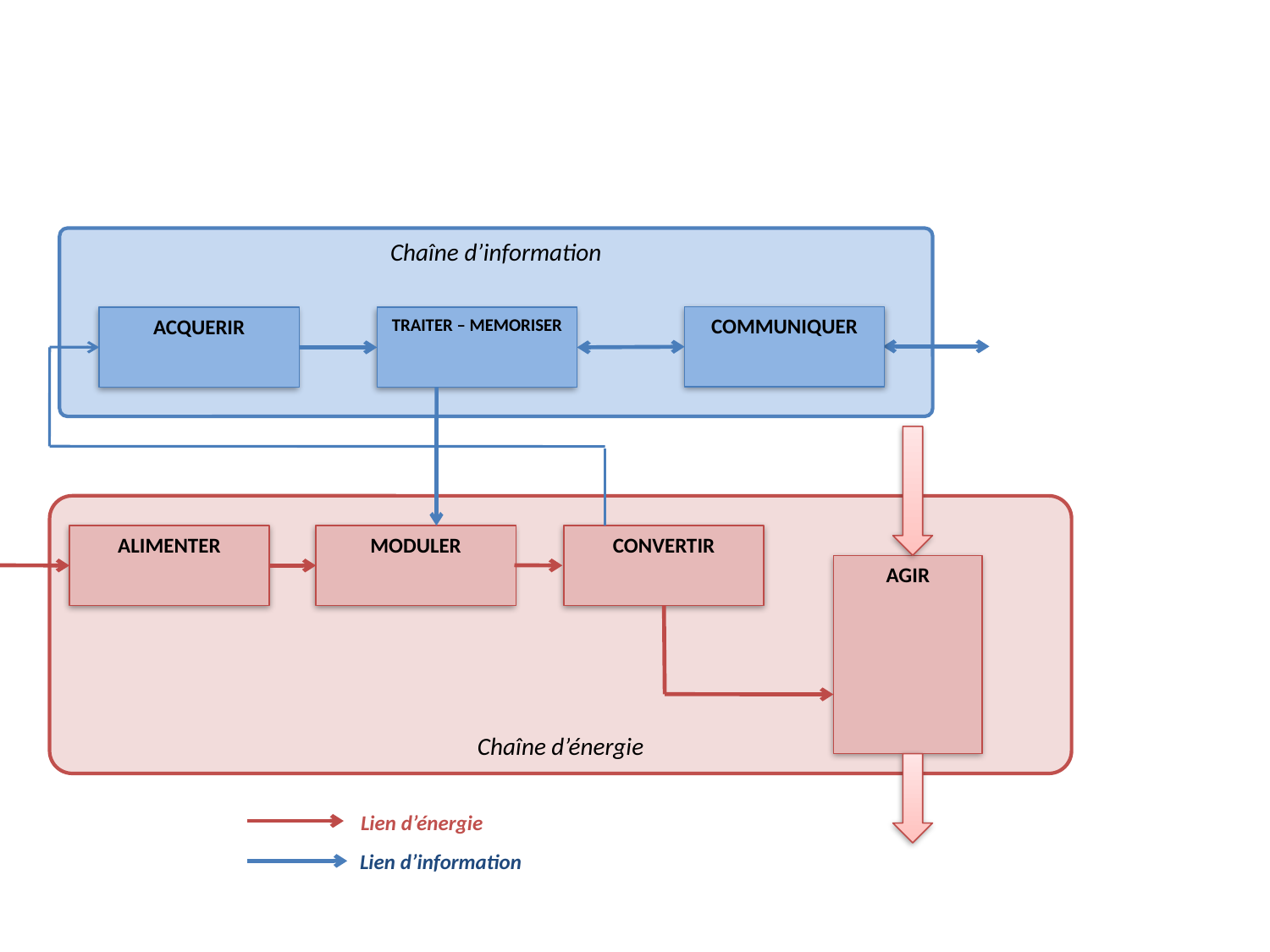

Chaîne d’information
COMMUNIQUER
ACQUERIR

TRAITER – MEMORISER

Chaîne d’énergie
ALIMENTER
MODULER
CONVERTIR
AGIR

Lien d’énergie
Lien d’information